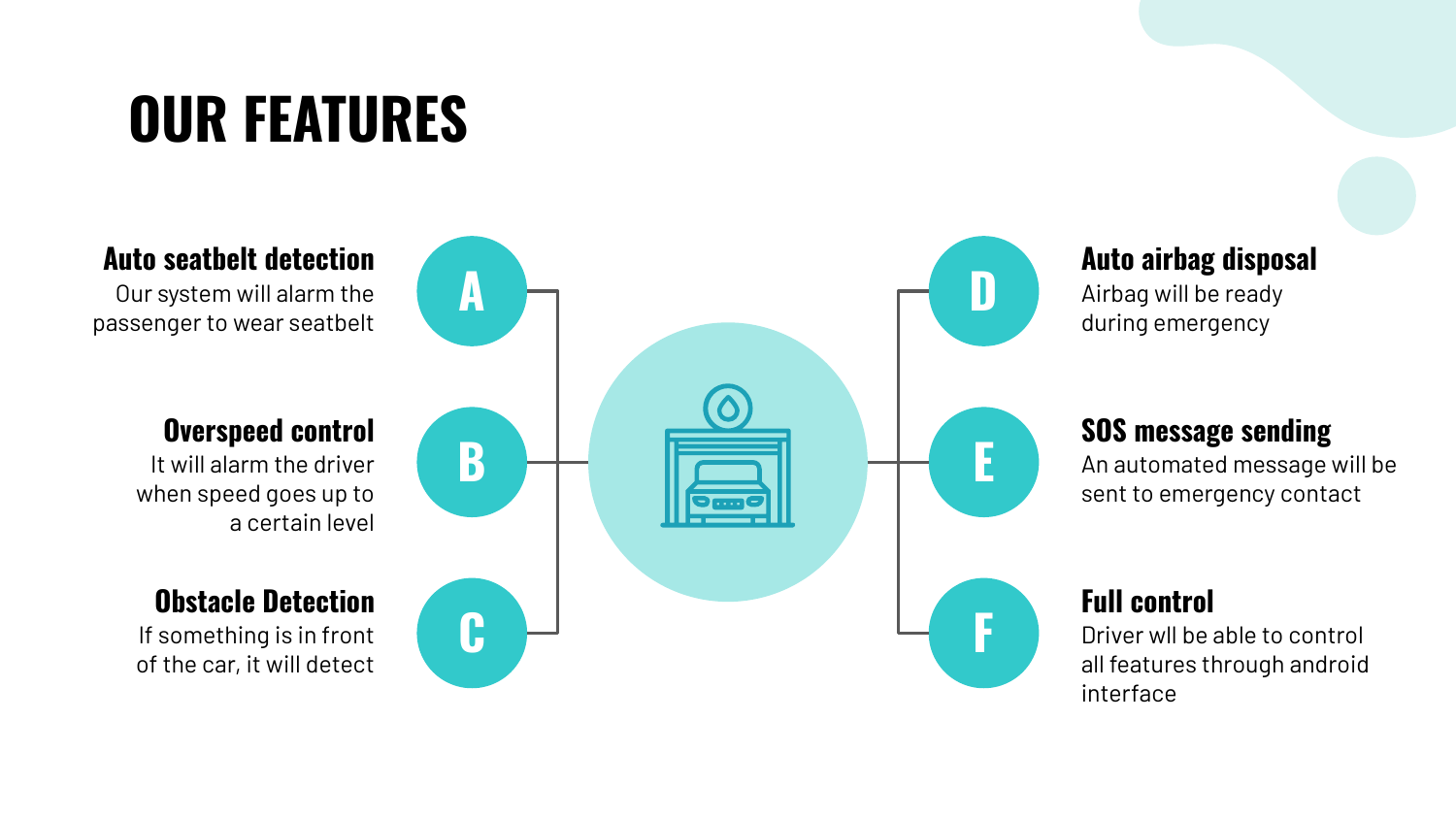

# OUR FEATURES
Auto seatbelt detection
Auto airbag disposal
A
D
Our system will alarm the passenger to wear seatbelt
Airbag will be ready during emergency

Overspeed control
SOS message sending
B
E
It will alarm the driver when speed goes up to a certain level
An automated message will be sent to emergency contact
Obstacle Detection
Full control
C
F
If something is in front of the car, it will detect
Driver wll be able to control all features through android interface